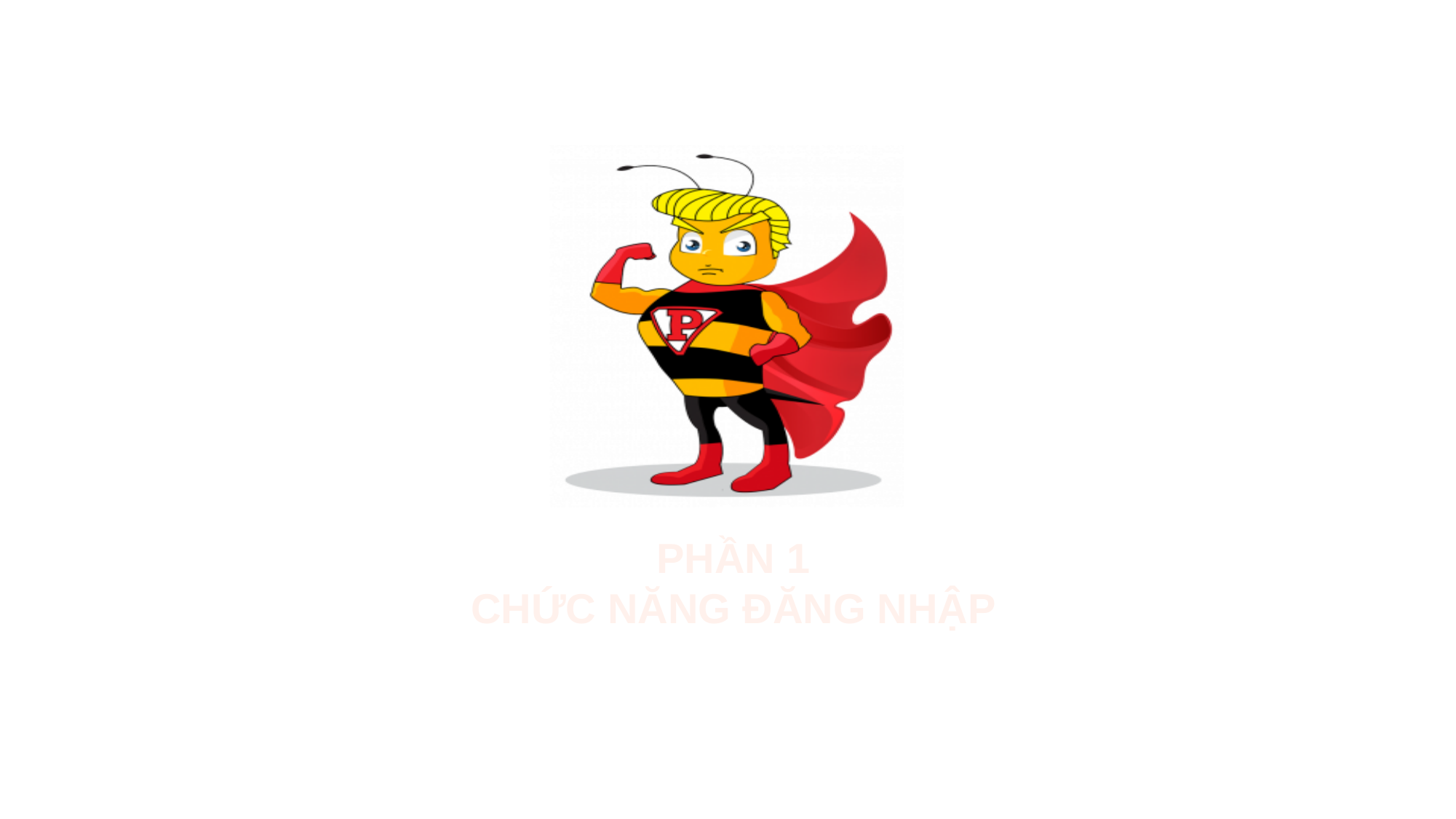

# Phần 1 Chức năng đăng nhập